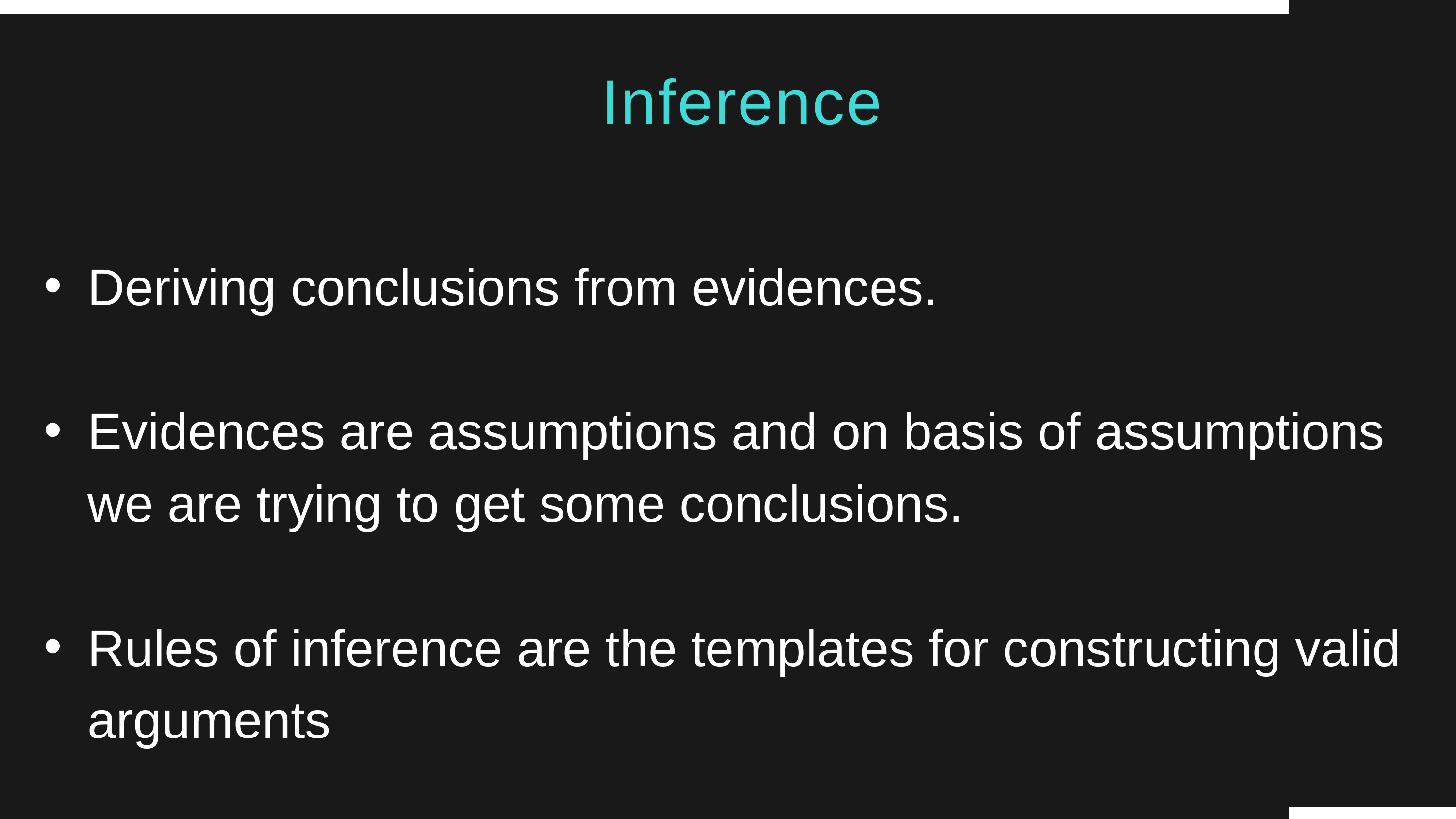

Inference

Deriving conclusions from evidences.

Evidences are assumptions and on basis of assumptions we are trying to get some conclusions.

Rules of inference are the templates for constructing valid arguments